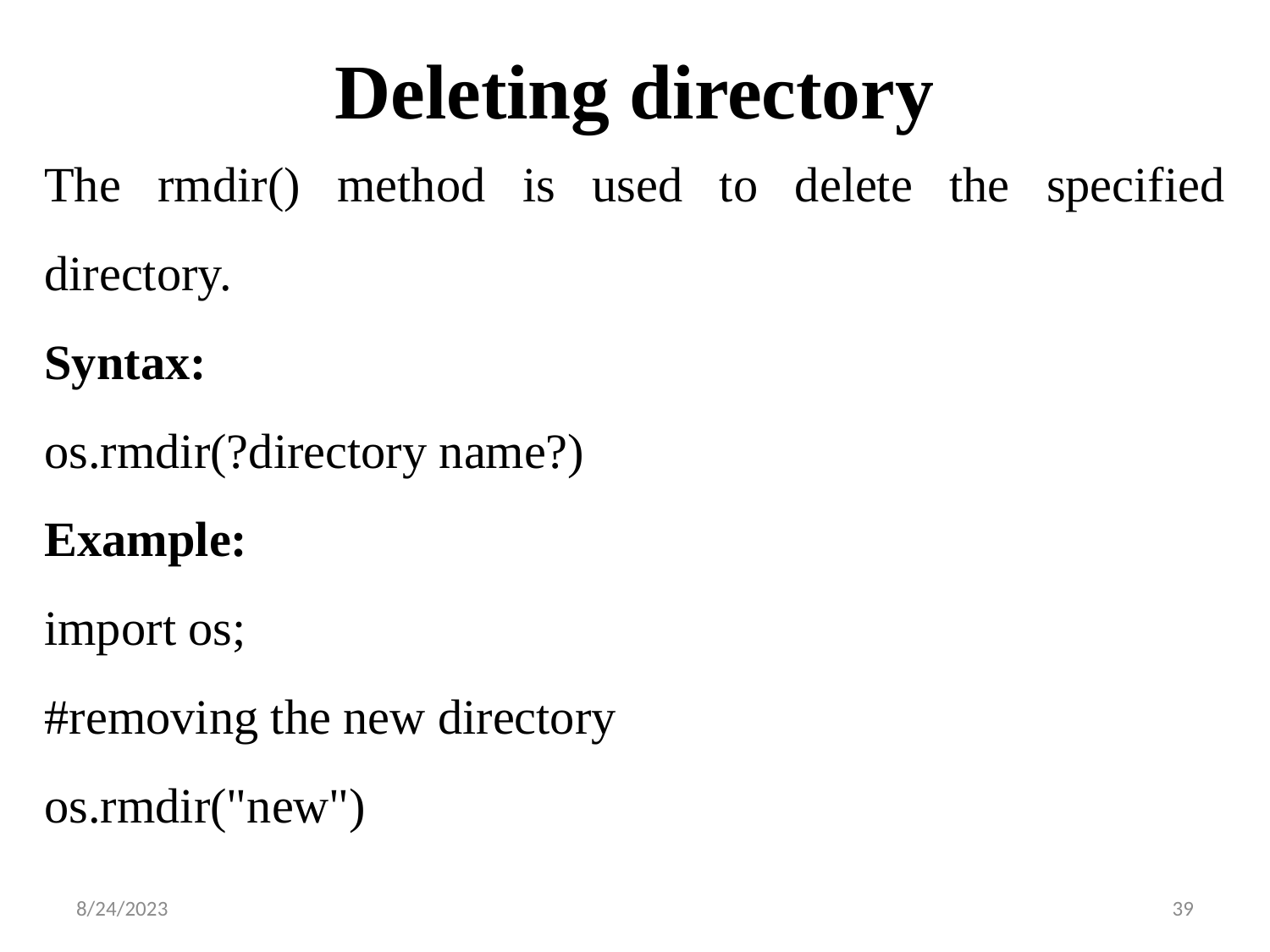

# Deleting directory
The rmdir() method is used to delete the specified directory.
Syntax:
os.rmdir(?directory name?)
Example:
import os;
#removing the new directory
os.rmdir("new")
8/24/2023
39